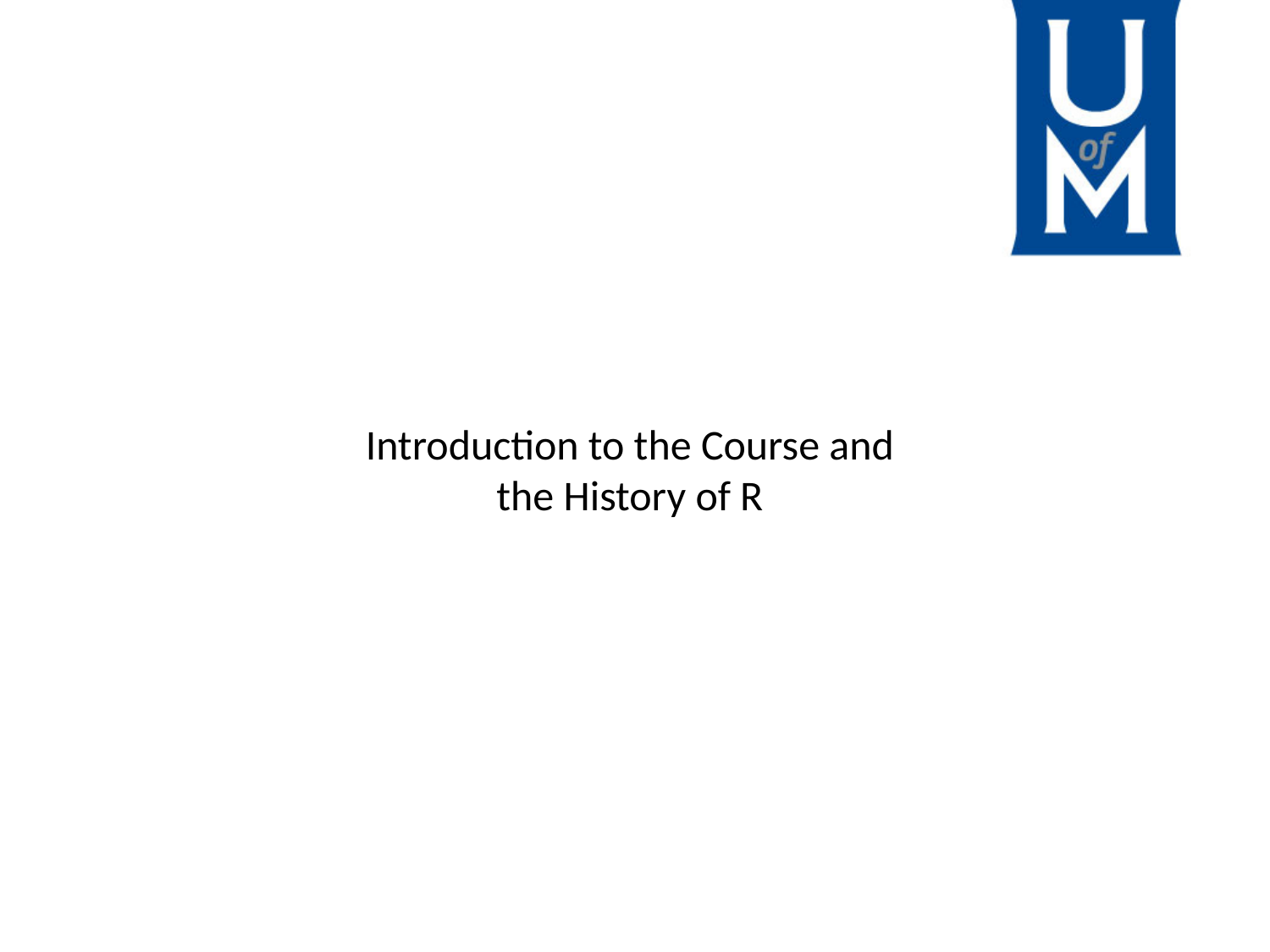

Introduction to the Course and the History of R